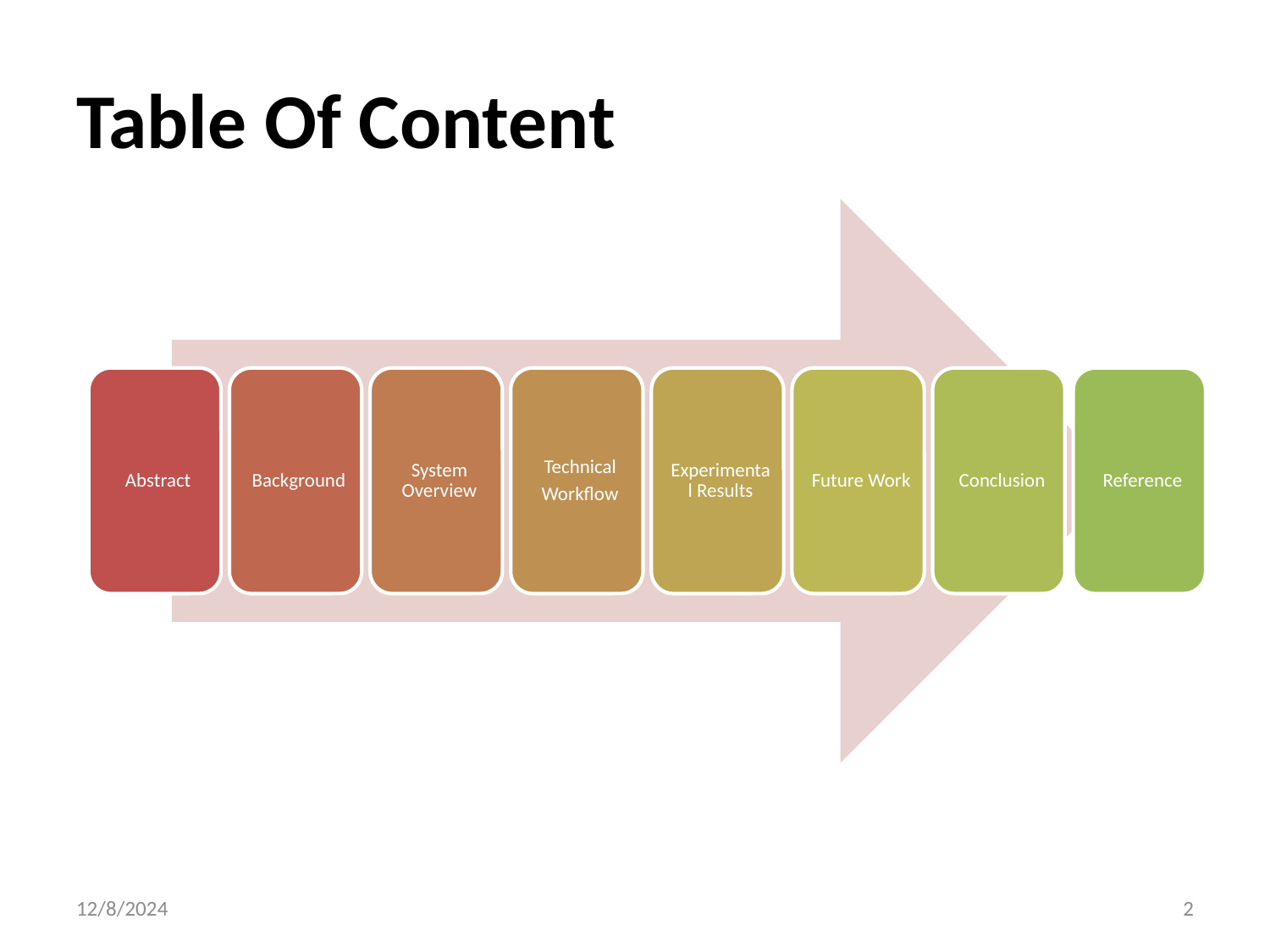

# Table Of Content
Abstract
Background
System Overview
Technical
Workflow
Experimental Results
Future Work
Conclusion
Reference
12/8/2024
2